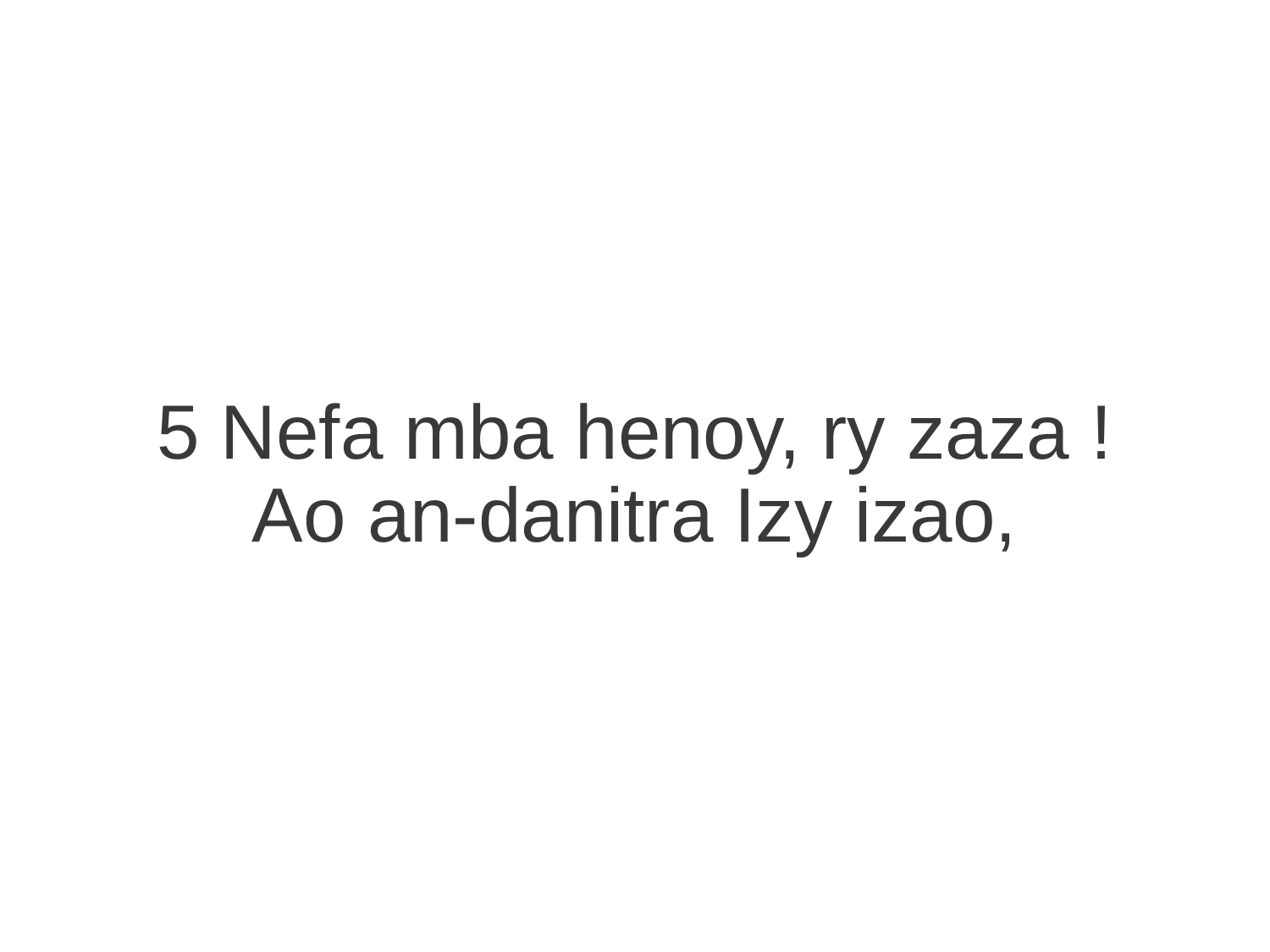

5 Nefa mba henoy, ry zaza !
Ao an-danitra Izy izao,